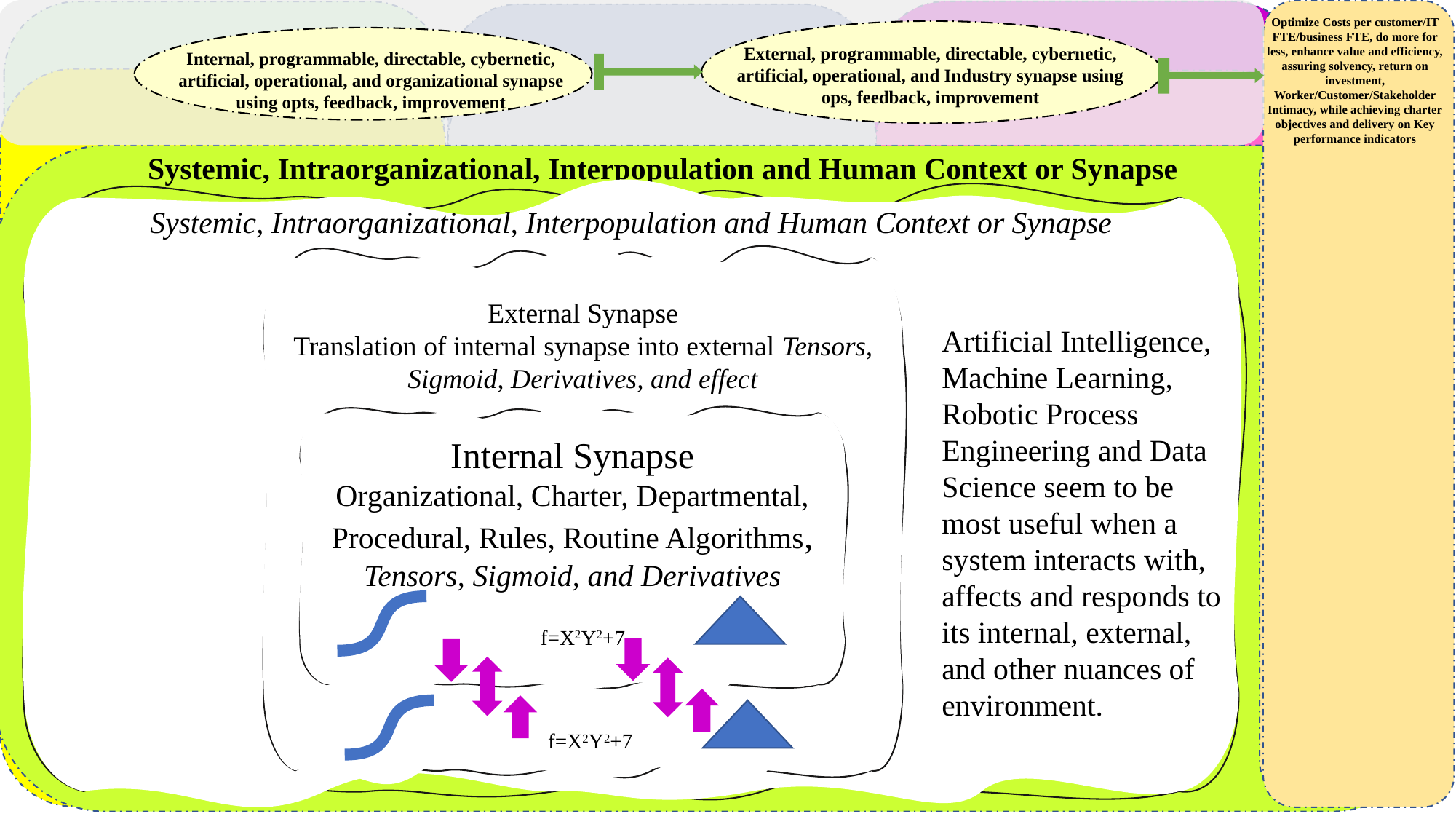

z
z
z
Optimize Costs per customer/IT FTE/business FTE, do more for less, enhance value and efficiency, assuring solvency, return on investment, Worker/Customer/Stakeholder Intimacy, while achieving charter objectives and delivery on Key performance indicators

External, programmable, directable, cybernetic, artificial, operational, and Industry synapse using ops, feedback, improvement
Internal, programmable, directable, cybernetic, artificial, operational, and organizational synapse using opts, feedback, improvement

z
z
z

Systemic, Intraorganizational, Interpopulation and Human Context or Synapse

Systemic, Intraorganizational, Interpopulation and Human Context or Synapse

External Synapse
Translation of internal synapse into external Tensors, Sigmoid, Derivatives, and effect

Artificial Intelligence, Machine Learning, Robotic Process Engineering and Data Science seem to be most useful when a system interacts with, affects and responds to its internal, external, and other nuances of environment.
Internal Synapse
Organizational, Charter, Departmental, Procedural, Rules, Routine Algorithms, Tensors, Sigmoid, and Derivatives

f=X2Y2+7

f=X2Y2+7